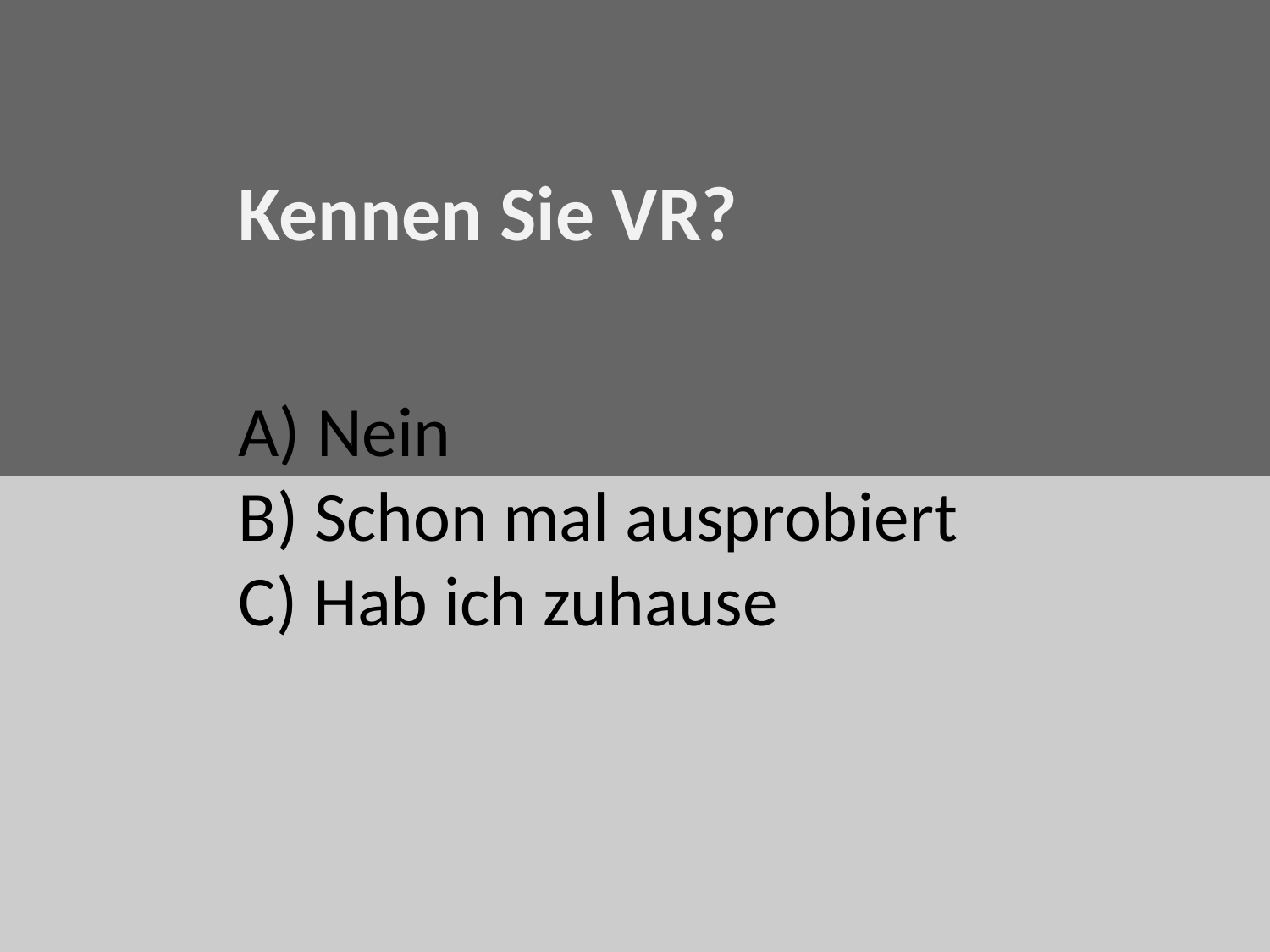

Kennen Sie VR?
 Nein
 Schon mal ausprobiert
 Hab ich zuhause